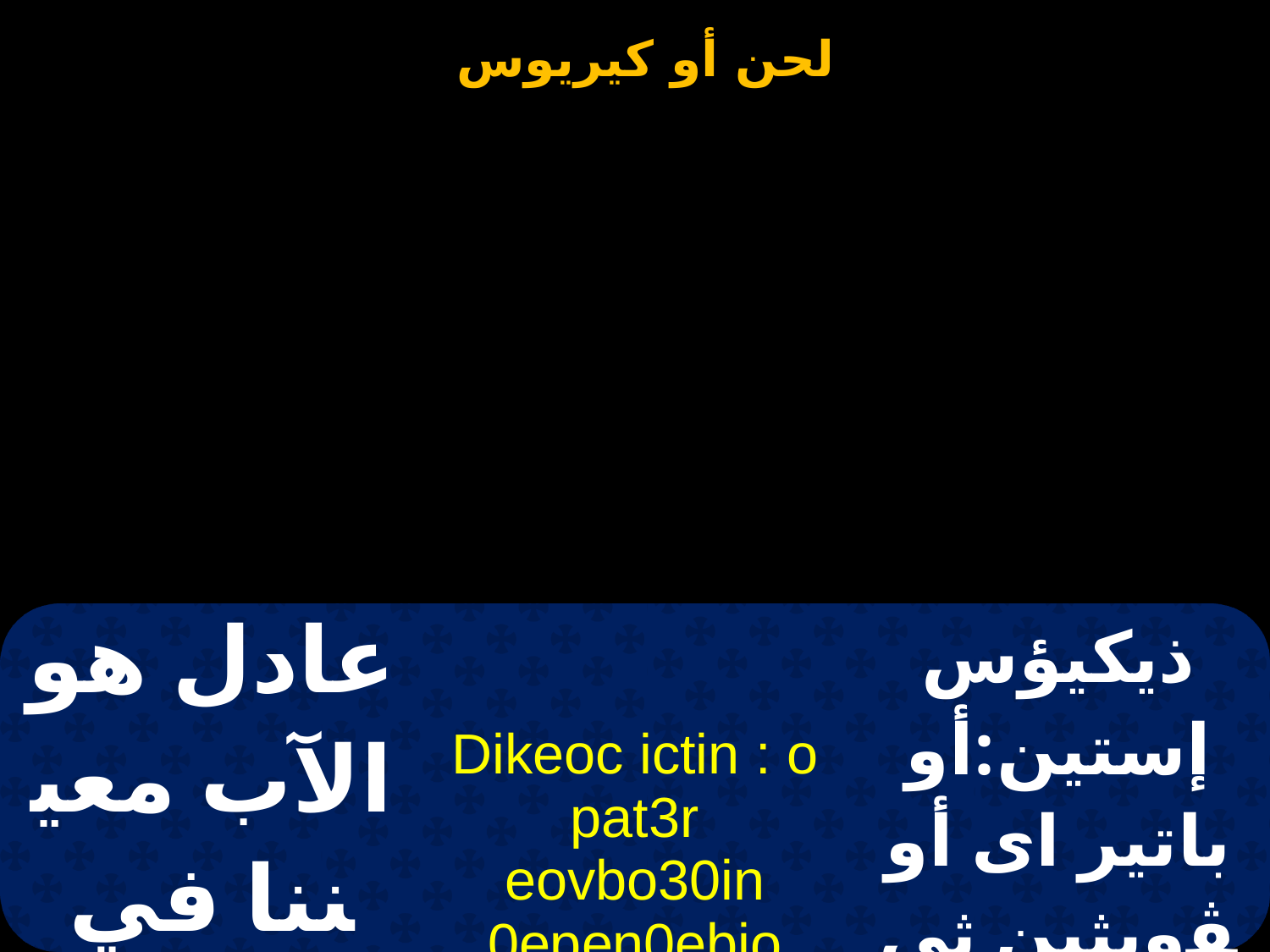

| عادل هو الآب معيننا في ضعفنا | Dikeoc ictin : o pat3r eovbo30in 0epen0ebio | ذيكيؤس إستين:أو باتير اى أو ﭭويثين ثى بين ثيـﭭيو |
| --- | --- | --- |